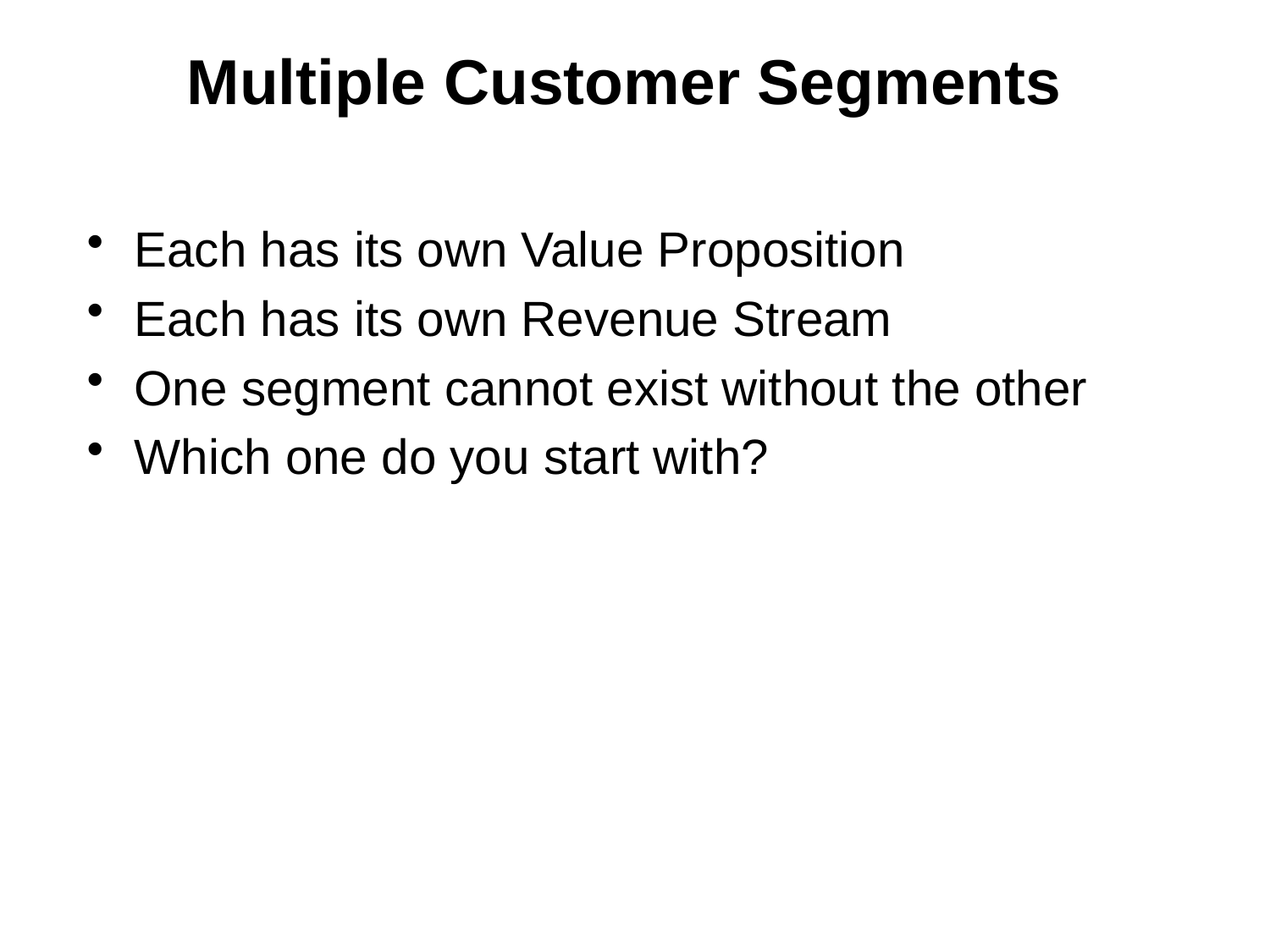

# Multiple Customer Segments
Each has its own Value Proposition
Each has its own Revenue Stream
One segment cannot exist without the other
Which one do you start with?